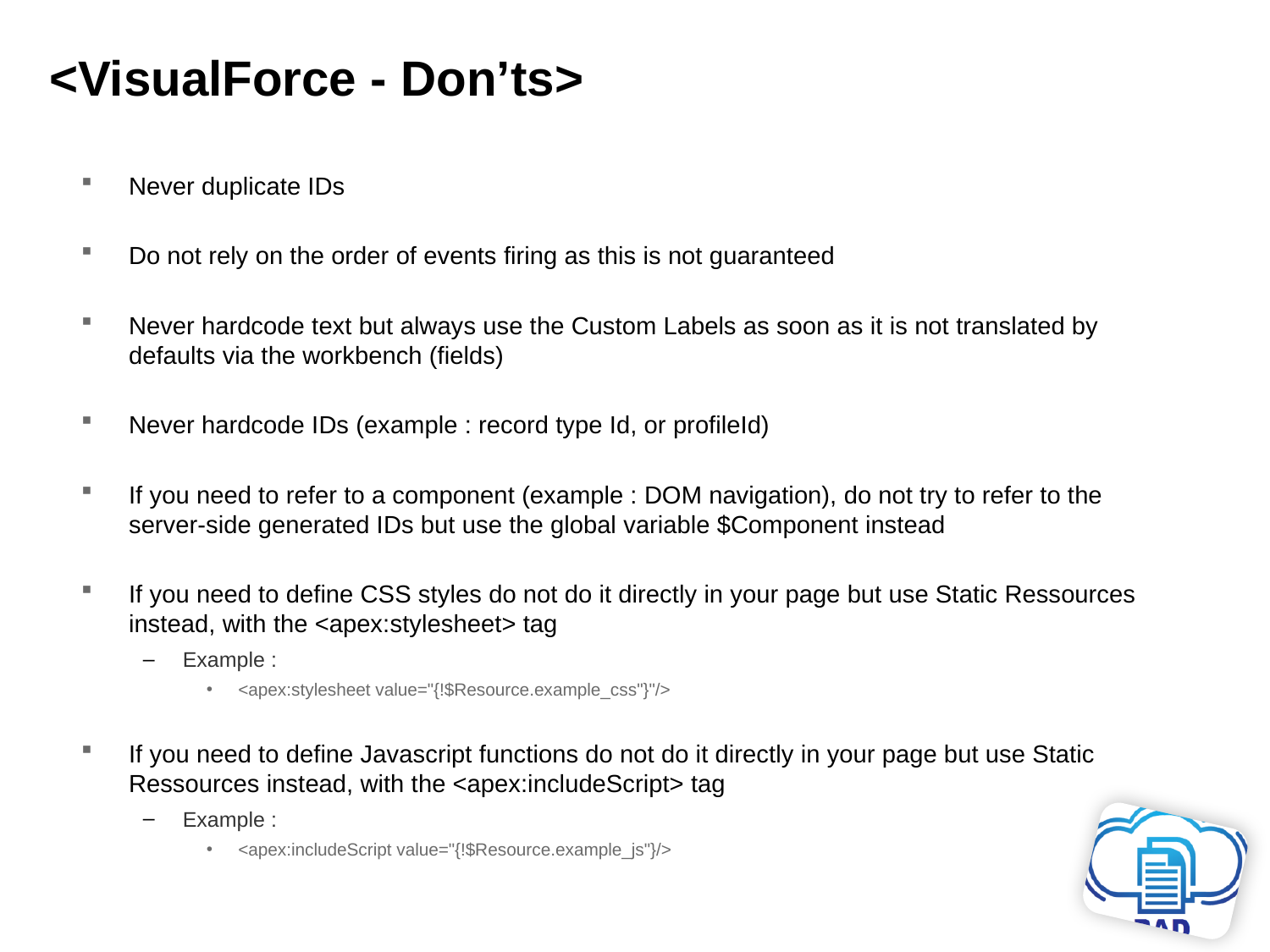

<VisualForce - Don’ts>
Never duplicate IDs

Do not rely on the order of events firing as this is not guaranteed

Never hardcode text but always use the Custom Labels as soon as it is not translated by defaults via the workbench (fields)

Never hardcode IDs (example : record type Id, or profileId)

If you need to refer to a component (example : DOM navigation), do not try to refer to the server-side generated IDs but use the global variable $Component instead

If you need to define CSS styles do not do it directly in your page but use Static Ressources instead, with the <apex:stylesheet> tag
Example :
<apex:stylesheet value="{!$Resource.example_css"}"/>

If you need to define Javascript functions do not do it directly in your page but use Static Ressources instead, with the <apex:includeScript> tag
Example :
<apex:includeScript value="{!$Resource.example_js"}/>